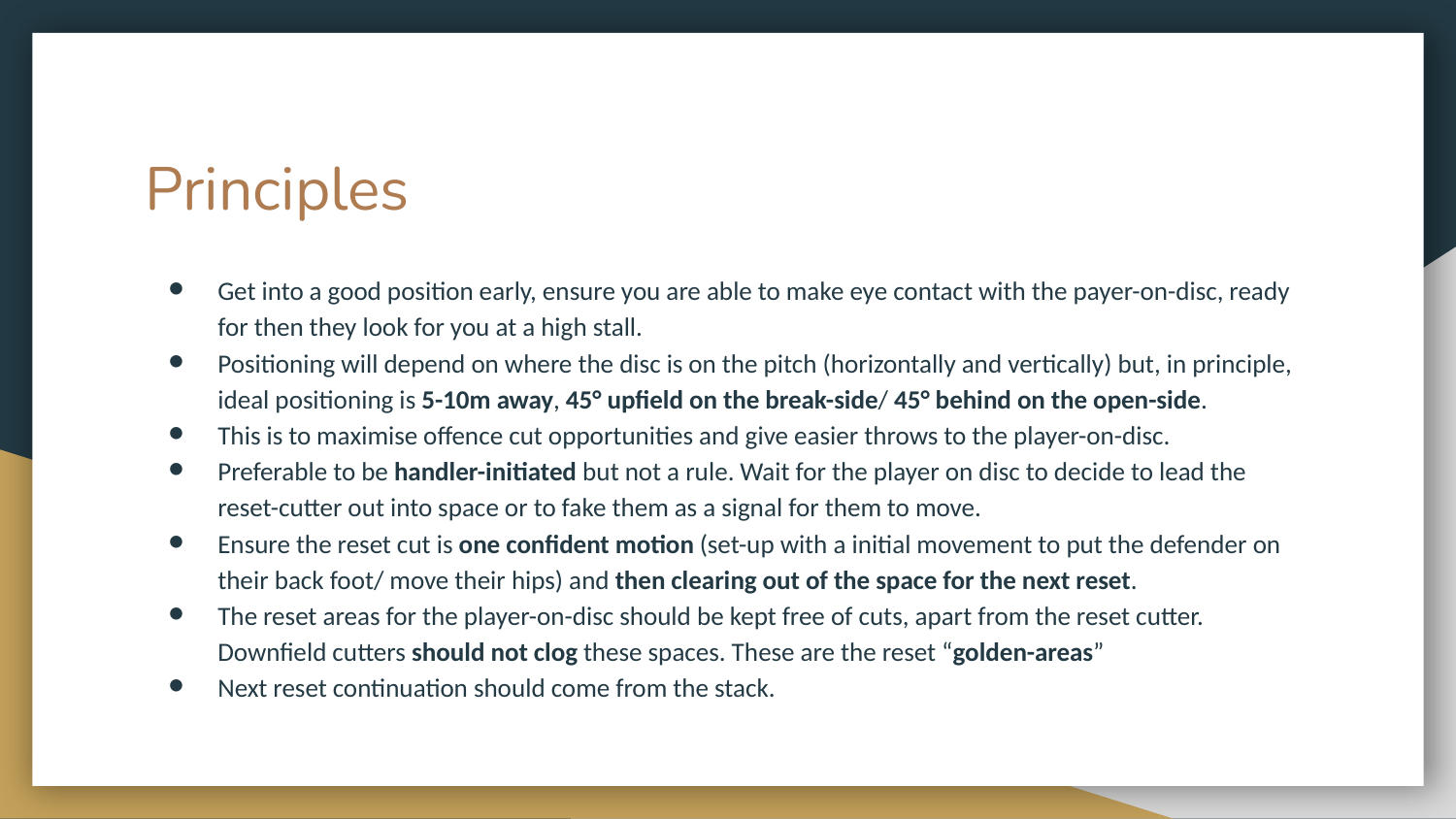

# Principles
Get into a good position early, ensure you are able to make eye contact with the payer-on-disc, ready for then they look for you at a high stall.
Positioning will depend on where the disc is on the pitch (horizontally and vertically) but, in principle, ideal positioning is 5-10m away, 45° upfield on the break-side/ 45° behind on the open-side.
This is to maximise offence cut opportunities and give easier throws to the player-on-disc.
Preferable to be handler-initiated but not a rule. Wait for the player on disc to decide to lead the reset-cutter out into space or to fake them as a signal for them to move.
Ensure the reset cut is one confident motion (set-up with a initial movement to put the defender on their back foot/ move their hips) and then clearing out of the space for the next reset.
The reset areas for the player-on-disc should be kept free of cuts, apart from the reset cutter. Downfield cutters should not clog these spaces. These are the reset “golden-areas”
Next reset continuation should come from the stack.